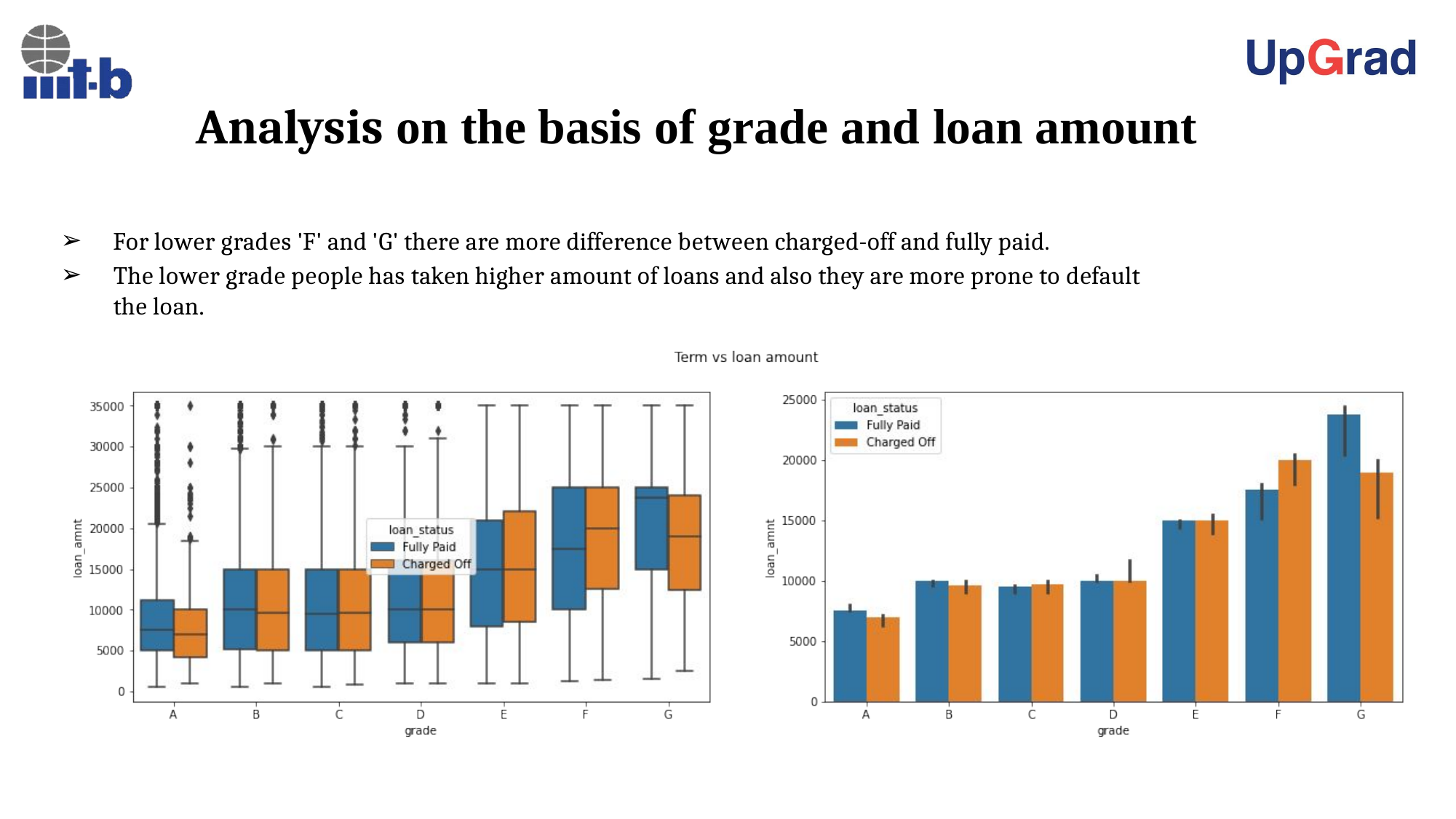

# Analysis on the basis of grade and loan amount
For lower grades 'F' and 'G' there are more difference between charged-off and fully paid.
The lower grade people has taken higher amount of loans and also they are more prone to default the loan.